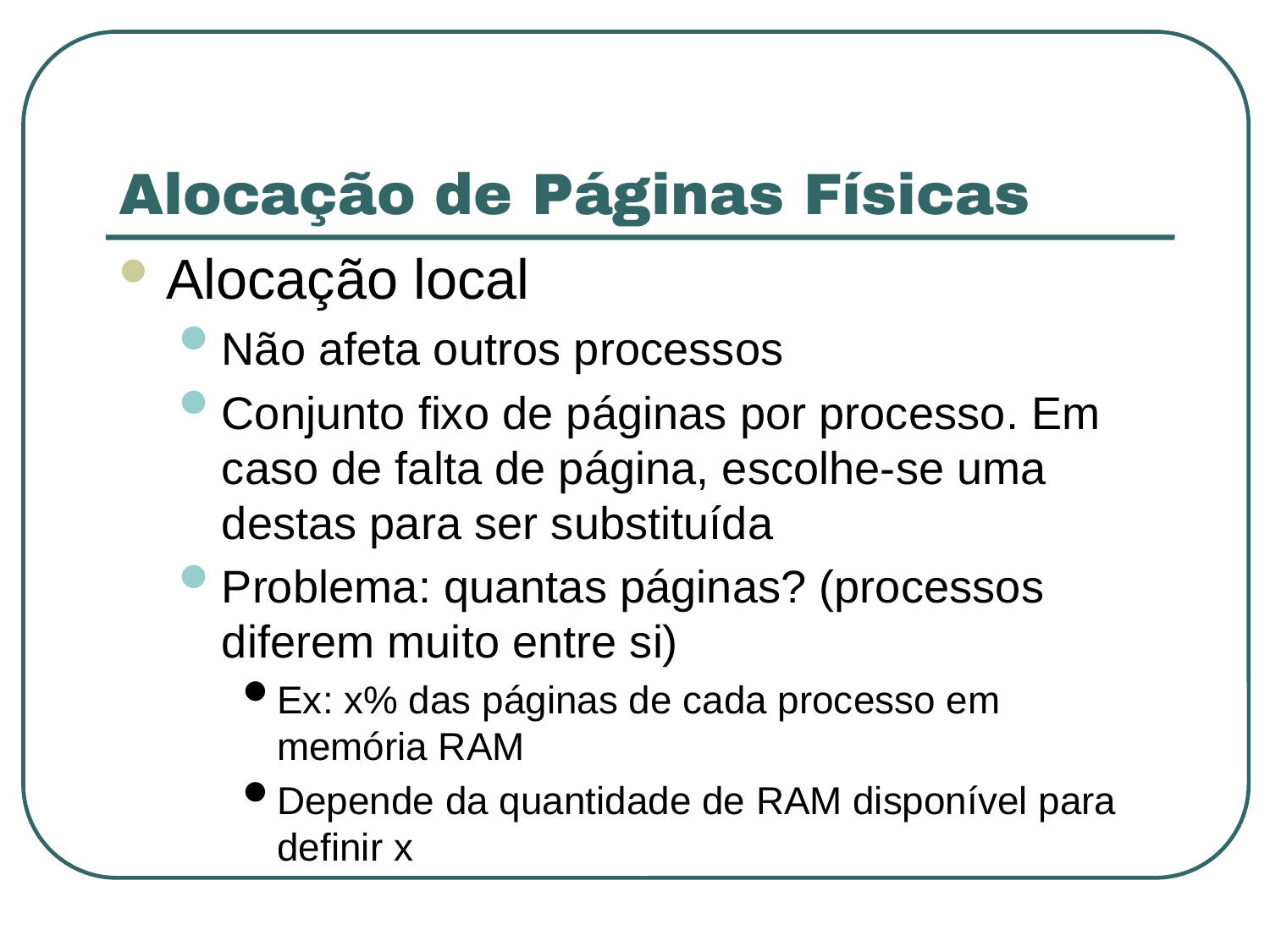

# Alocação de Páginas Físicas
Alocação local
Não afeta outros processos
Conjunto fixo de páginas por processo. Em caso de falta de página, escolhe-se uma destas para ser substituída
Problema: quantas páginas? (processos diferem muito entre si)
Ex: x% das páginas de cada processo em memória RAM
Depende da quantidade de RAM disponível para definir x